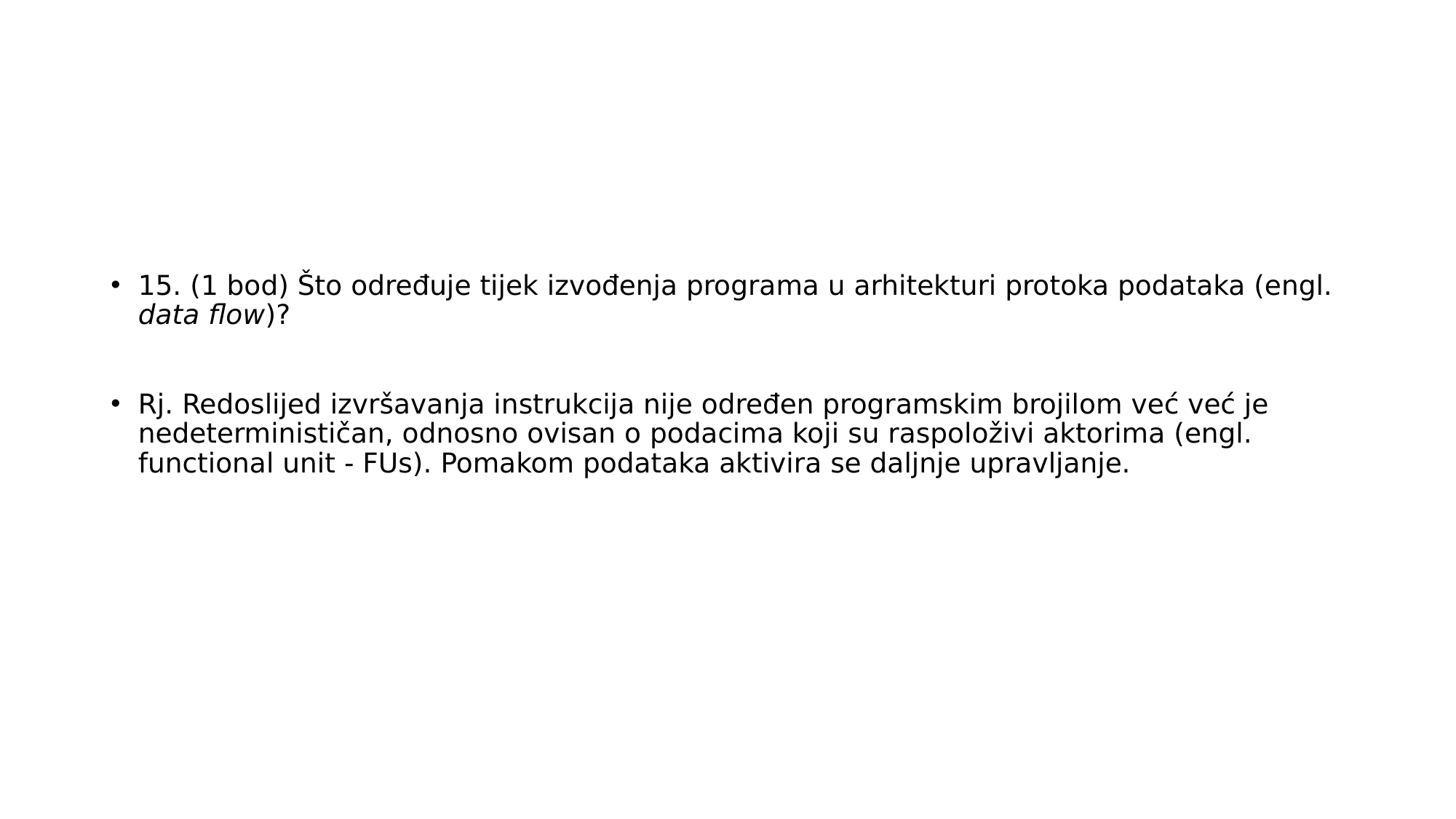

#

15. (1 bod) Što određuje tijek izvođenja programa u arhitekturi protoka podataka (engl. data flow)?

Rj. Redoslijed izvršavanja instrukcija nije određen programskim brojilom već već je nedeterminističan, odnosno ovisan o podacima koji su raspoloživi aktorima (engl. functional unit - FUs). Pomakom podataka aktivira se daljnje upravljanje.